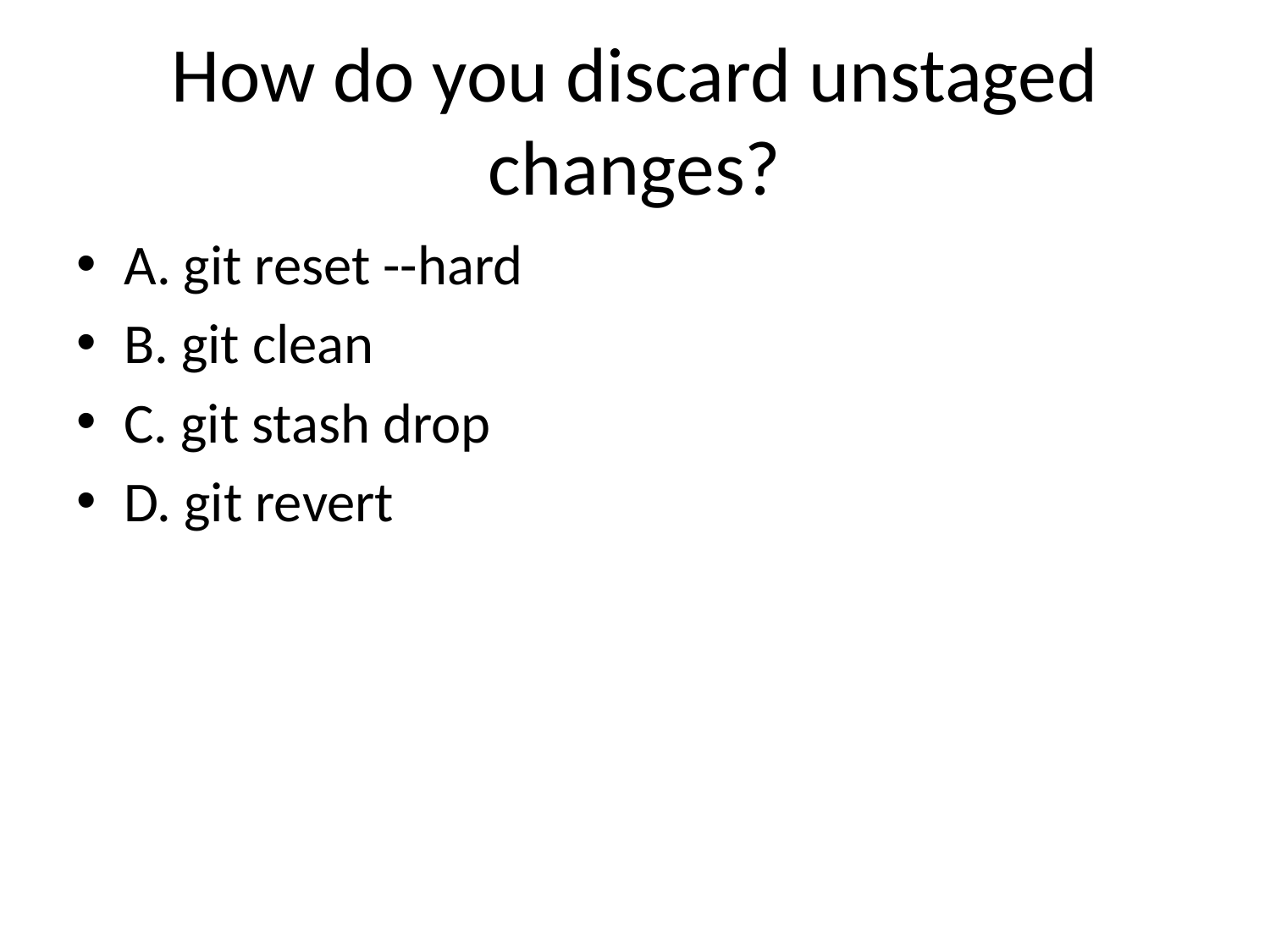

# How do you discard unstaged changes?
A. git reset --hard
B. git clean
C. git stash drop
D. git revert